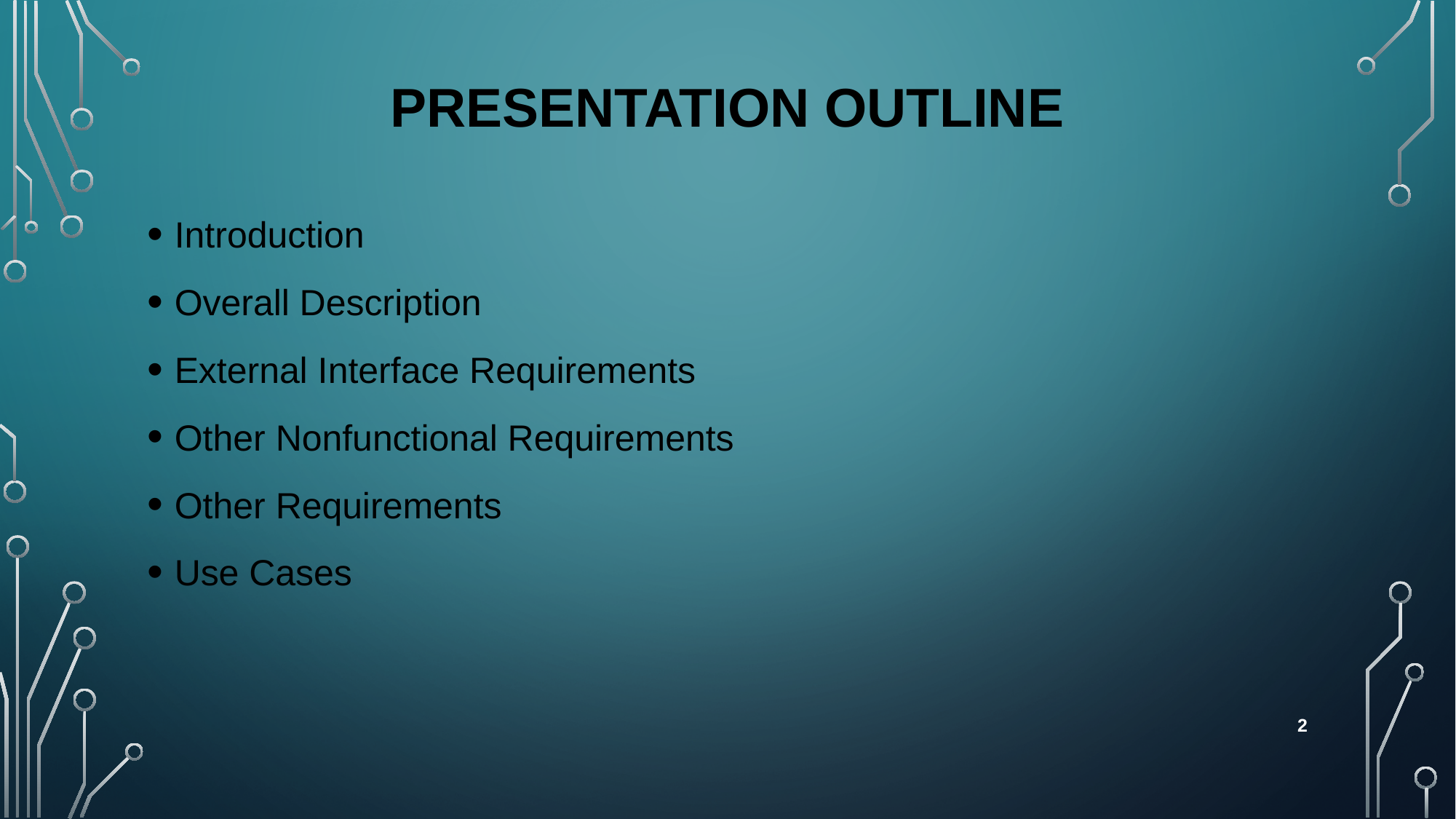

# PRESENTATION OUTLINE
Introduction
Overall Description
External Interface Requirements
Other Nonfunctional Requirements
Other Requirements
Use Cases

2